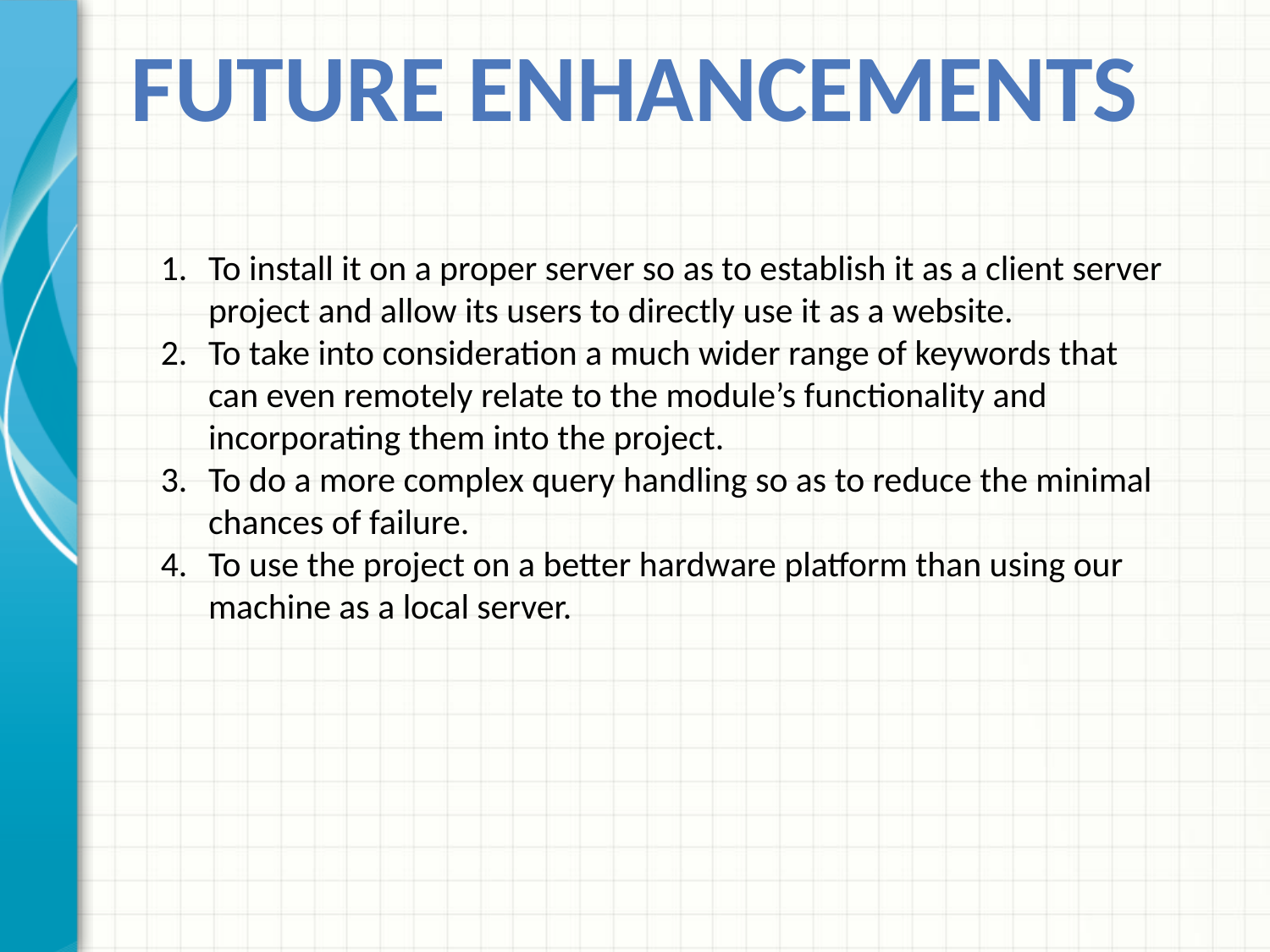

FUTURE ENHANCEMENTS
To install it on a proper server so as to establish it as a client server project and allow its users to directly use it as a website.
To take into consideration a much wider range of keywords that can even remotely relate to the module’s functionality and incorporating them into the project.
To do a more complex query handling so as to reduce the minimal chances of failure.
To use the project on a better hardware platform than using our machine as a local server.